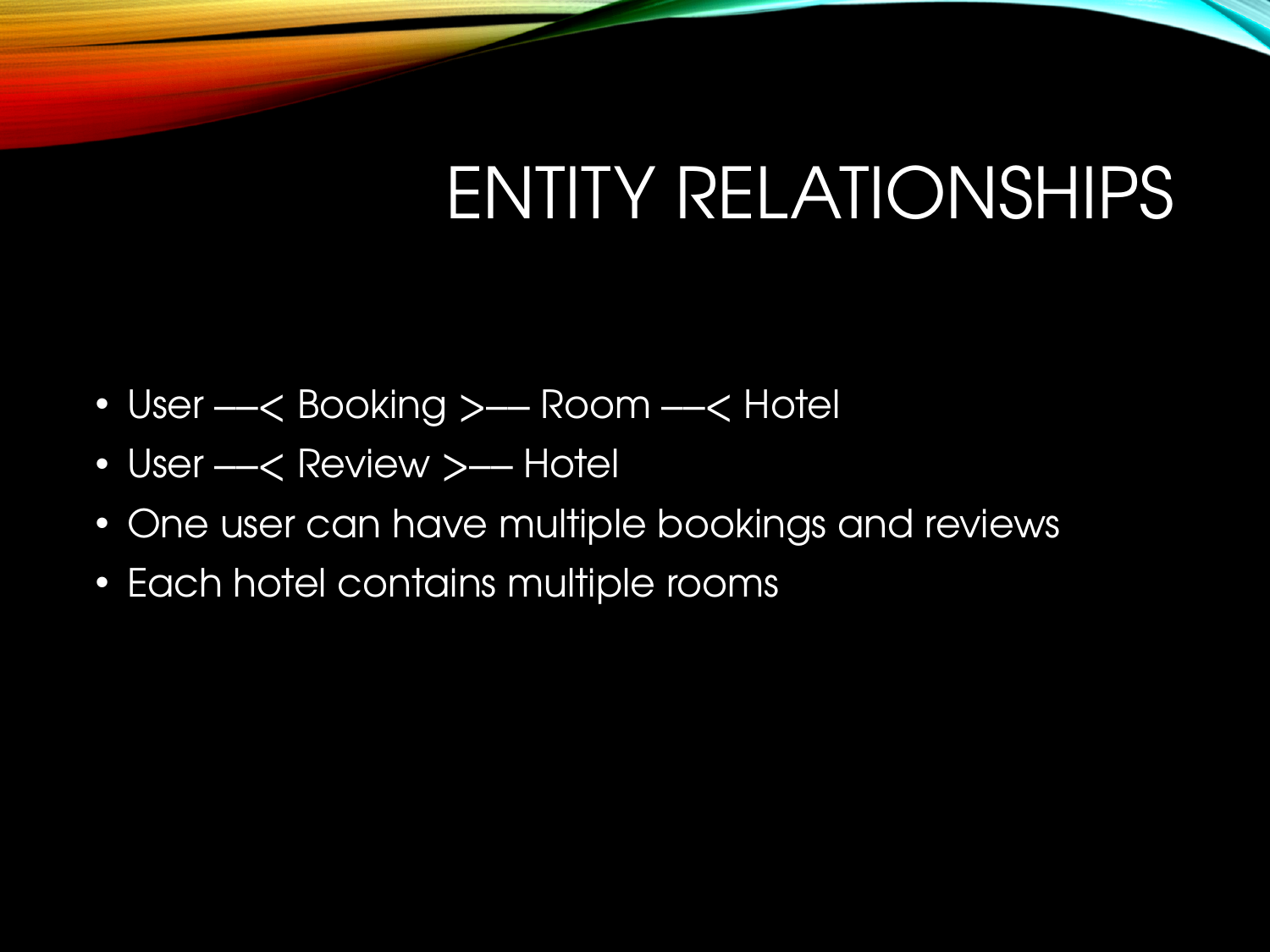

# Entity Relationships
User ──< Booking >── Room ──< Hotel
User ──< Review >── Hotel
One user can have multiple bookings and reviews
Each hotel contains multiple rooms